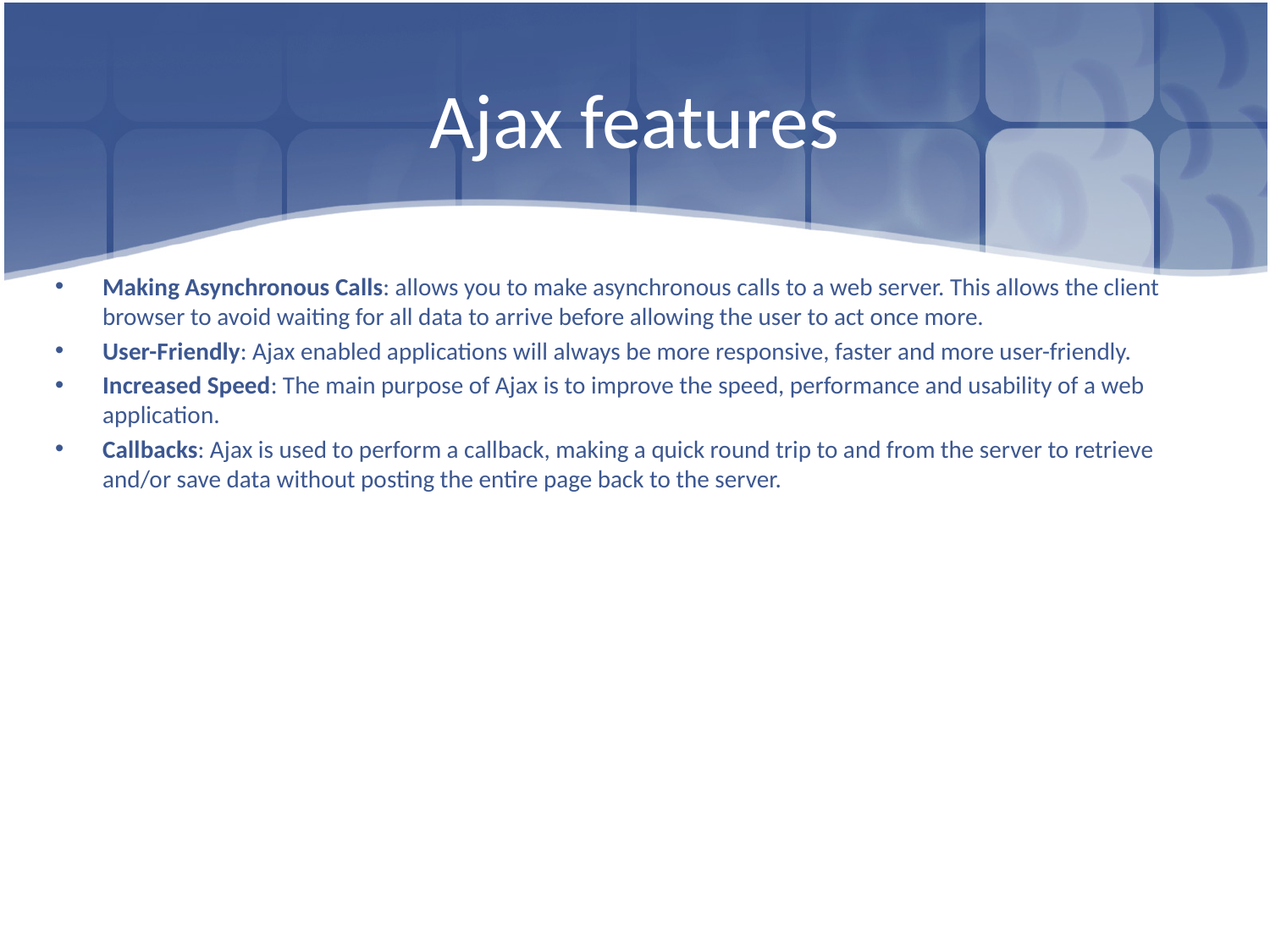

# Ajax features
Making Asynchronous Calls: allows you to make asynchronous calls to a web server. This allows the client browser to avoid waiting for all data to arrive before allowing the user to act once more.
User-Friendly: Ajax enabled applications will always be more responsive, faster and more user-friendly.
Increased Speed: The main purpose of Ajax is to improve the speed, performance and usability of a web application.
Callbacks: Ajax is used to perform a callback, making a quick round trip to and from the server to retrieve and/or save data without posting the entire page back to the server.